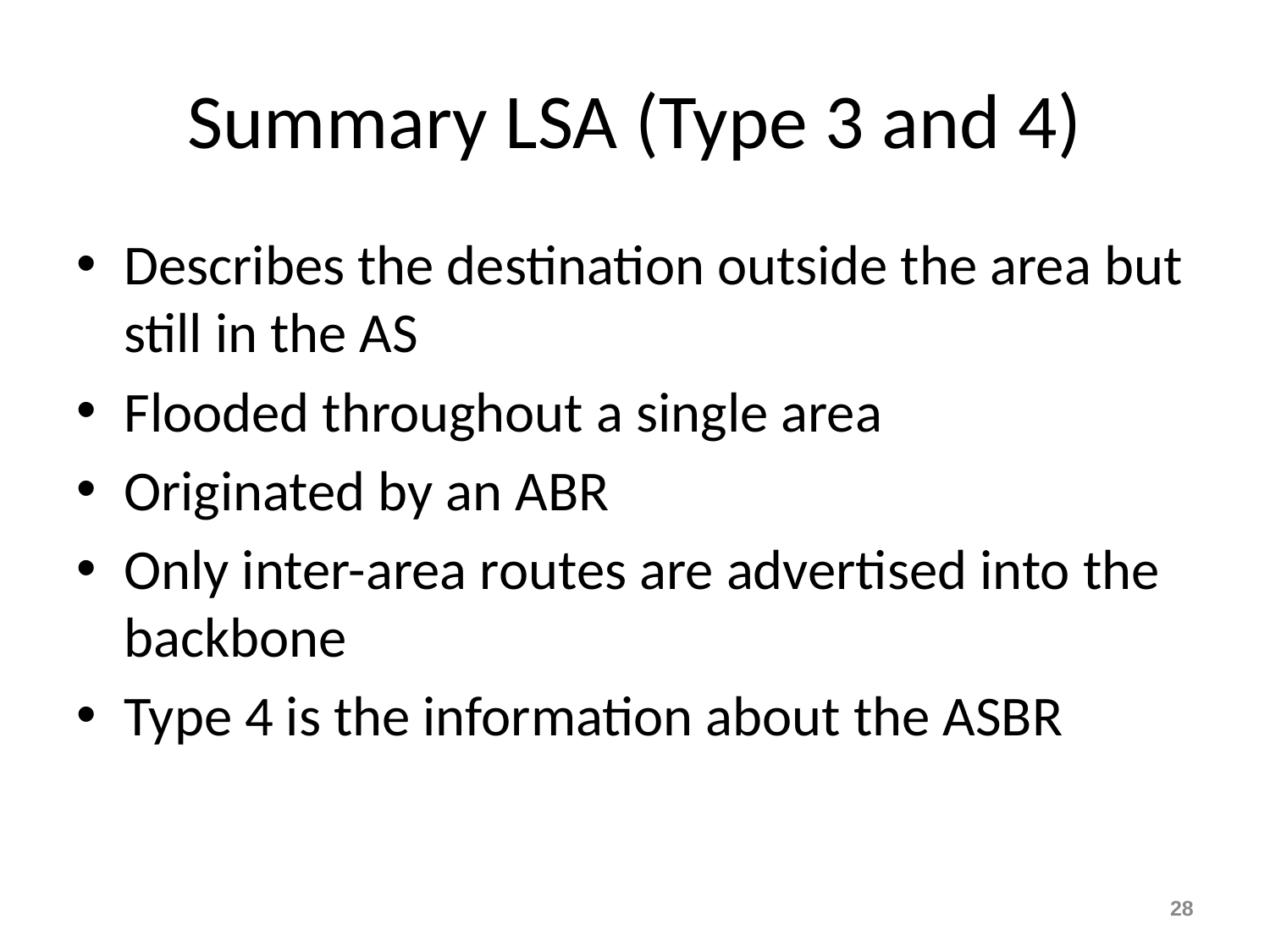

# Summary LSA (Type 3 and 4)
Describes the destination outside the area but still in the AS
Flooded throughout a single area
Originated by an ABR
Only inter-area routes are advertised into the backbone
Type 4 is the information about the ASBR
28